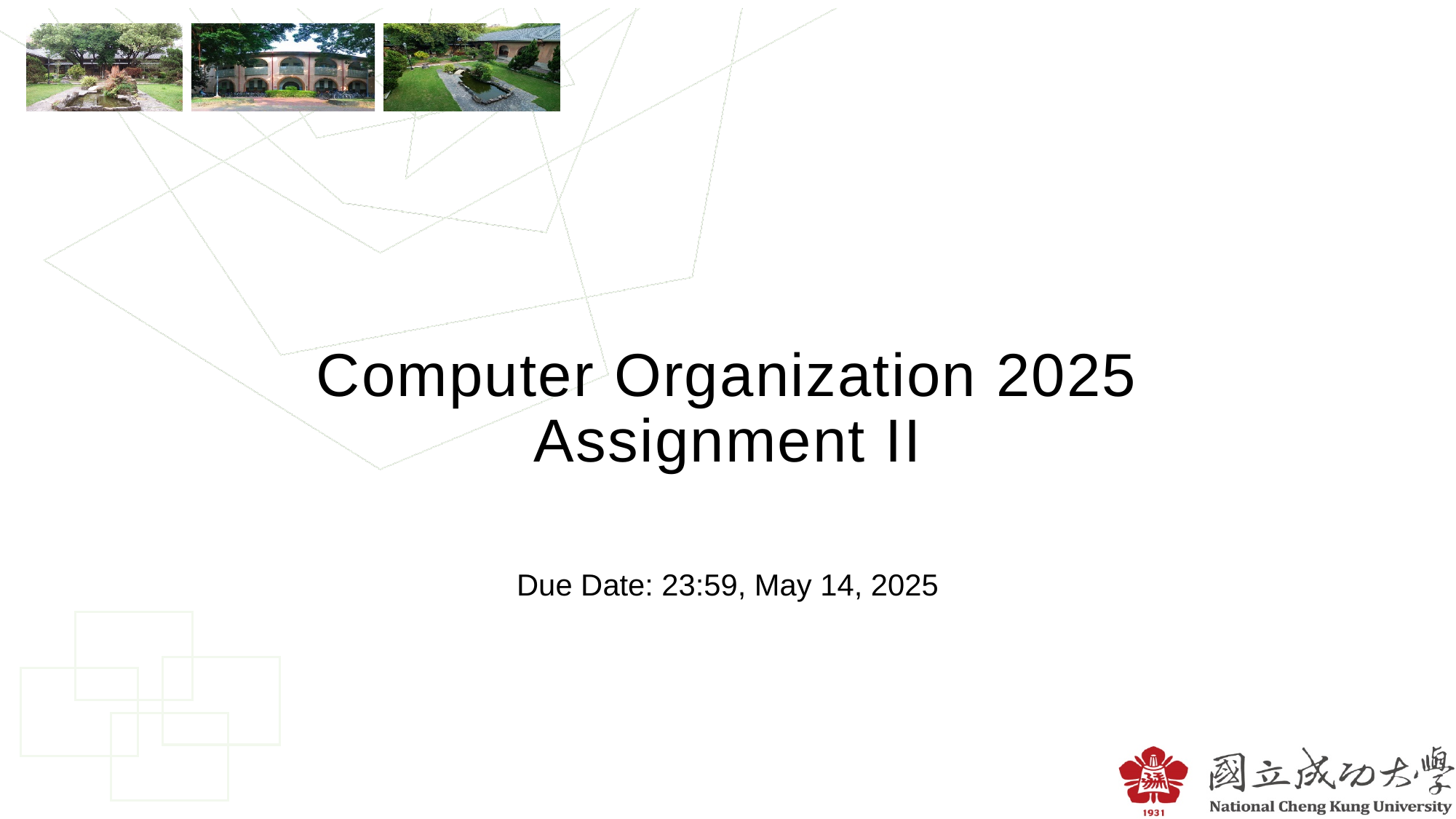

# Computer Organization 2025 Assignment II
Due Date: 23:59, May 14, 2025